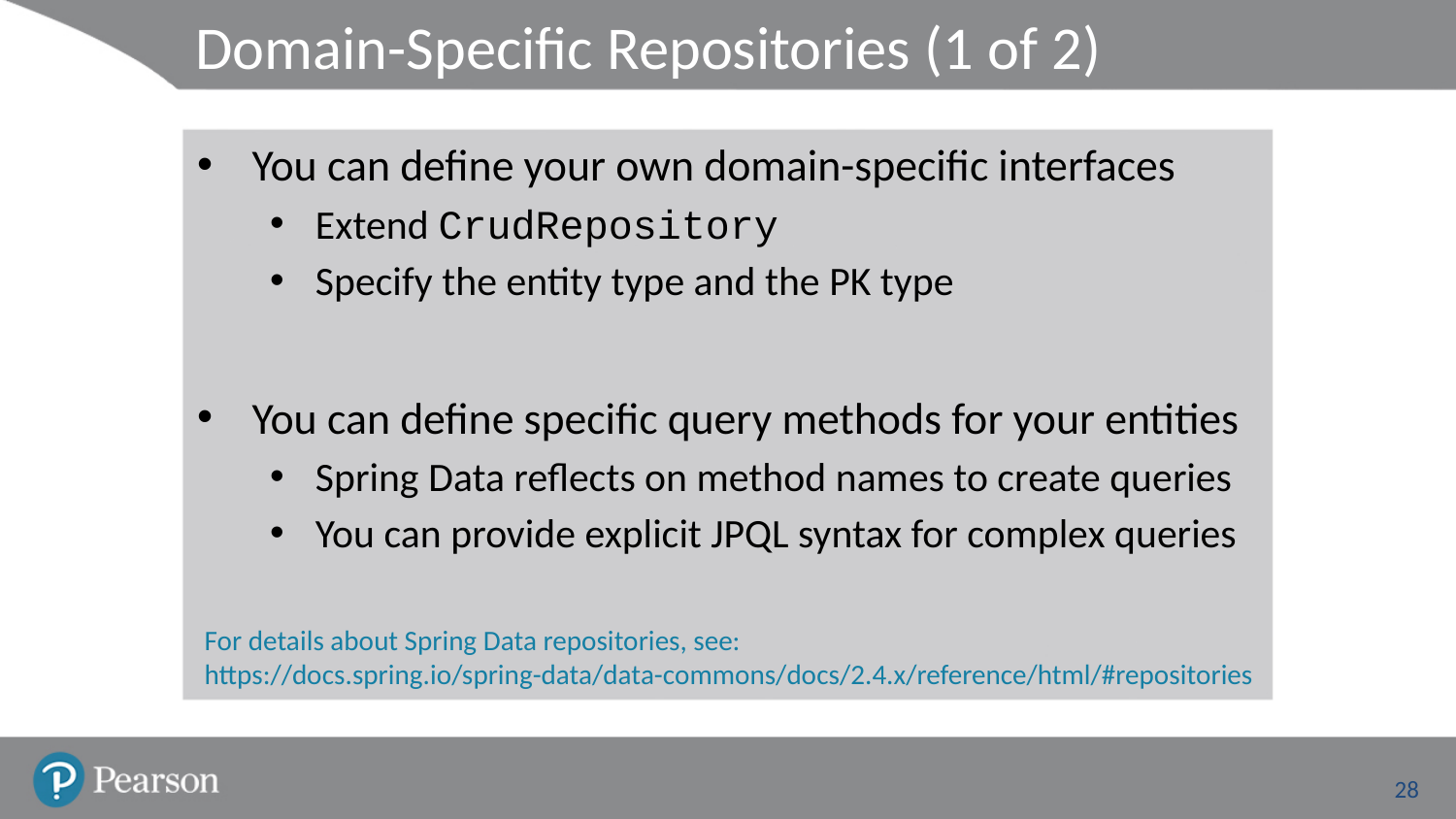

# Domain-Specific Repositories (1 of 2)
You can define your own domain-specific interfaces
Extend CrudRepository
Specify the entity type and the PK type

You can define specific query methods for your entities
Spring Data reflects on method names to create queries
You can provide explicit JPQL syntax for complex queries

For details about Spring Data repositories, see:
https://docs.spring.io/spring-data/data-commons/docs/2.4.x/reference/html/#repositories
28